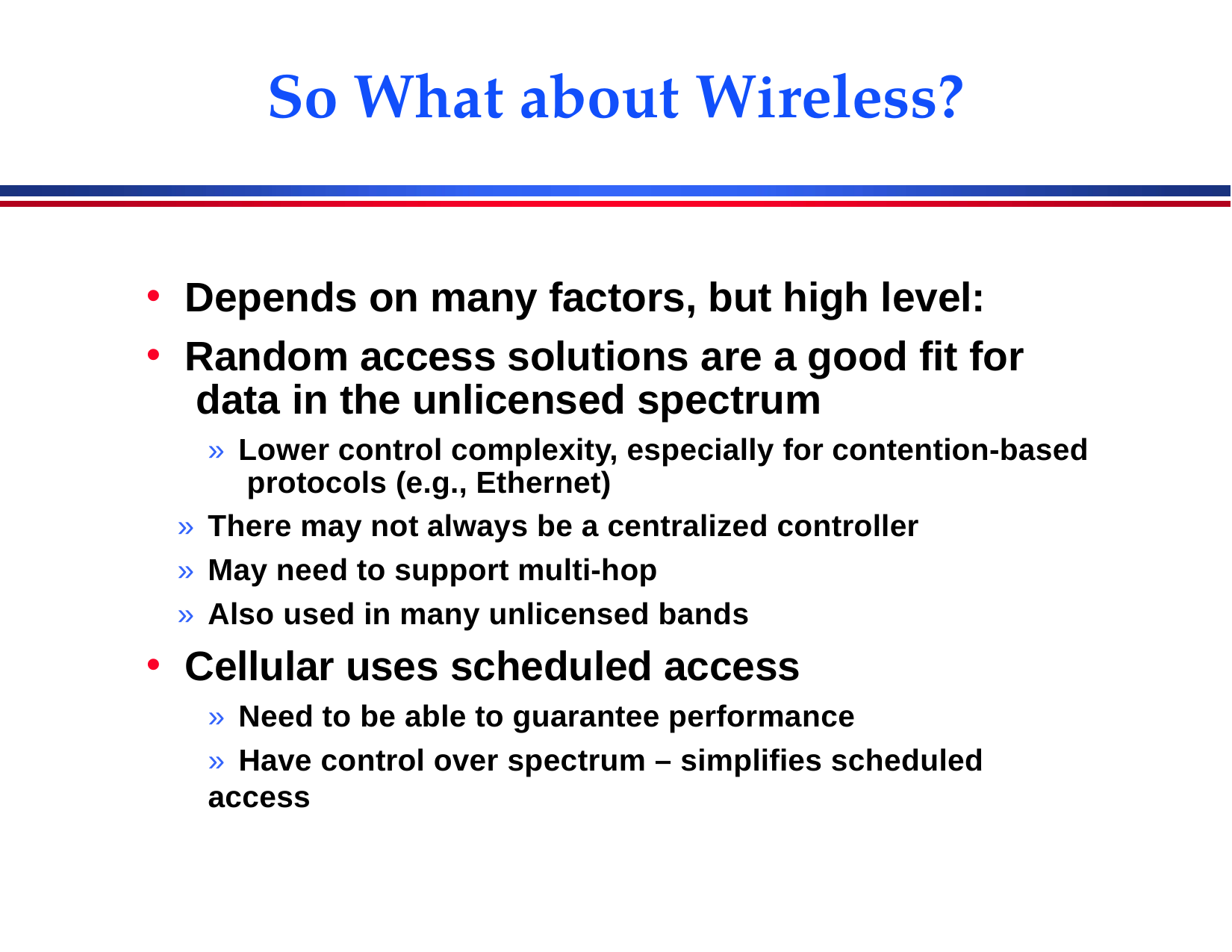

# So What about Wireless?
Depends on many factors, but high level:
Random access solutions are a good fit for  data in the unlicensed spectrum
» Lower control complexity, especially for contention-based  protocols (e.g., Ethernet)
» There may not always be a centralized controller
» May need to support multi-hop
» Also used in many unlicensed bands
Cellular uses scheduled access
» Need to be able to guarantee performance
» Have control over spectrum – simplifies scheduled access